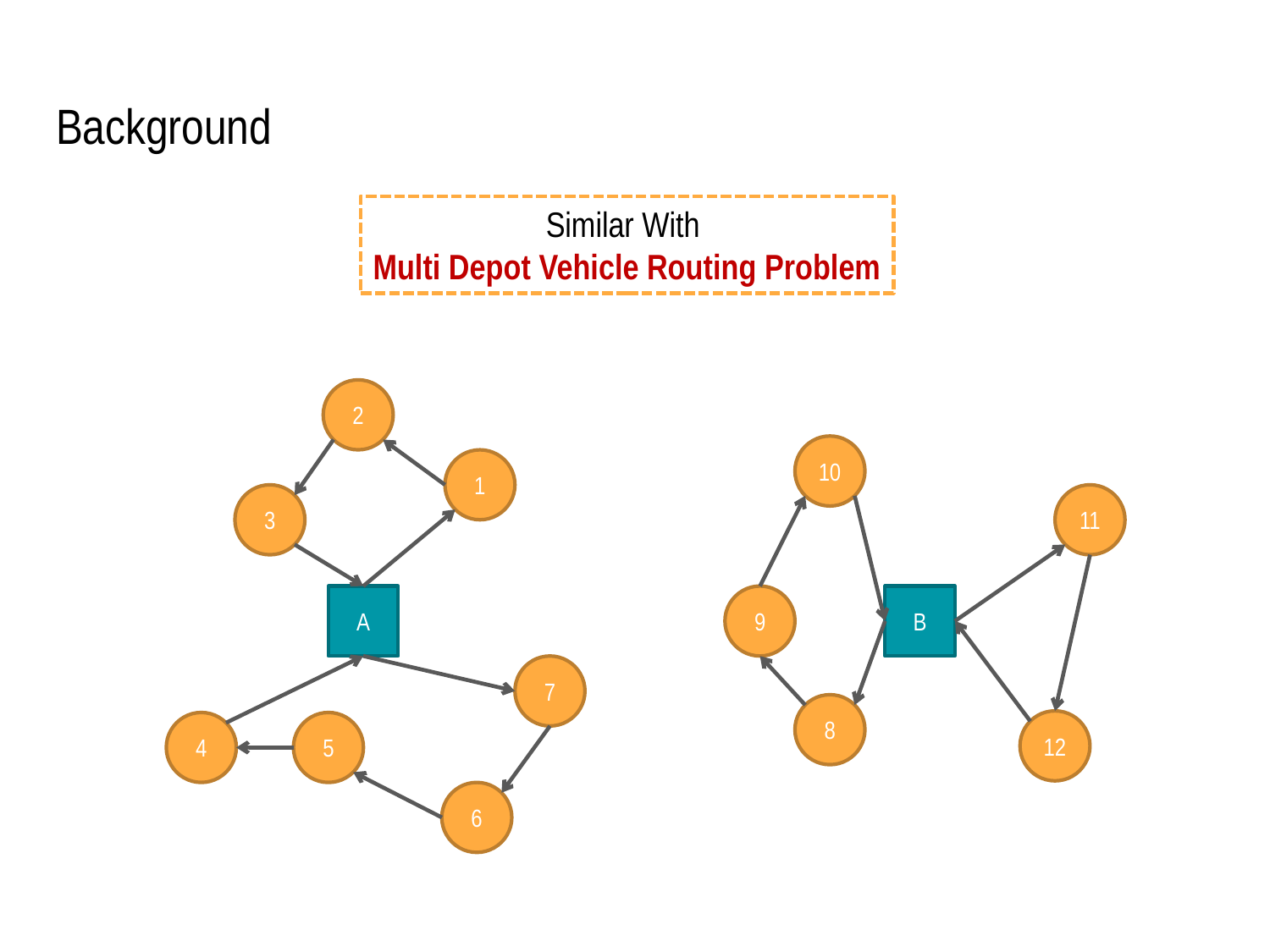

# Background
Similar With
Multi Depot Vehicle Routing Problem
2
10
1
3
11
A
9
B
7
8
12
4
5
6